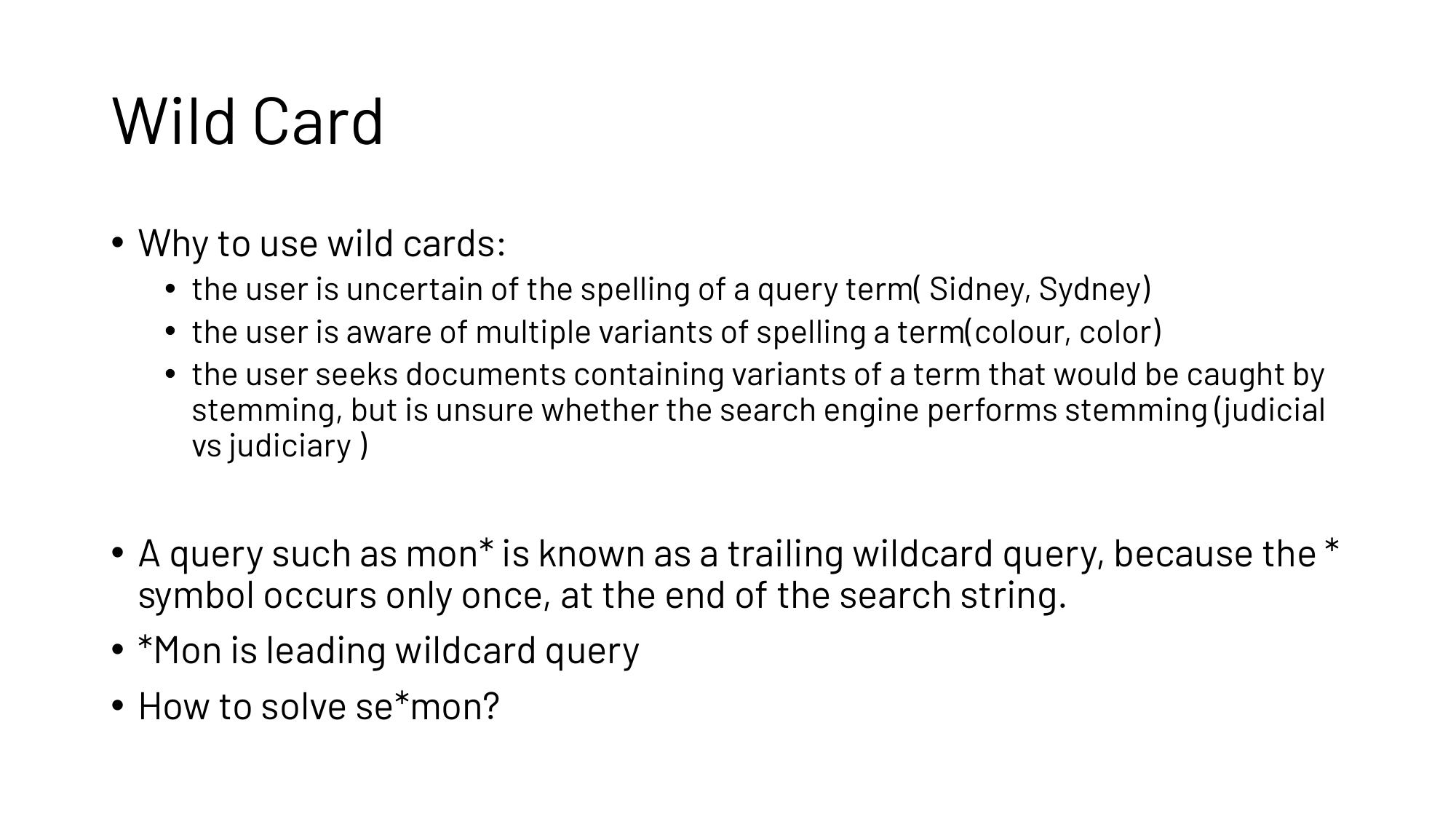

# Wild Card
Why to use wild cards:
the user is uncertain of the spelling of a query term( Sidney, Sydney)
the user is aware of multiple variants of spelling a term(colour, color)
the user seeks documents containing variants of a term that would be caught by stemming, but is unsure whether the search engine performs stemming (judicial vs judiciary )

A query such as mon* is known as a trailing wildcard query, because the * symbol occurs only once, at the end of the search string.
*Mon is leading wildcard query
How to solve se*mon?